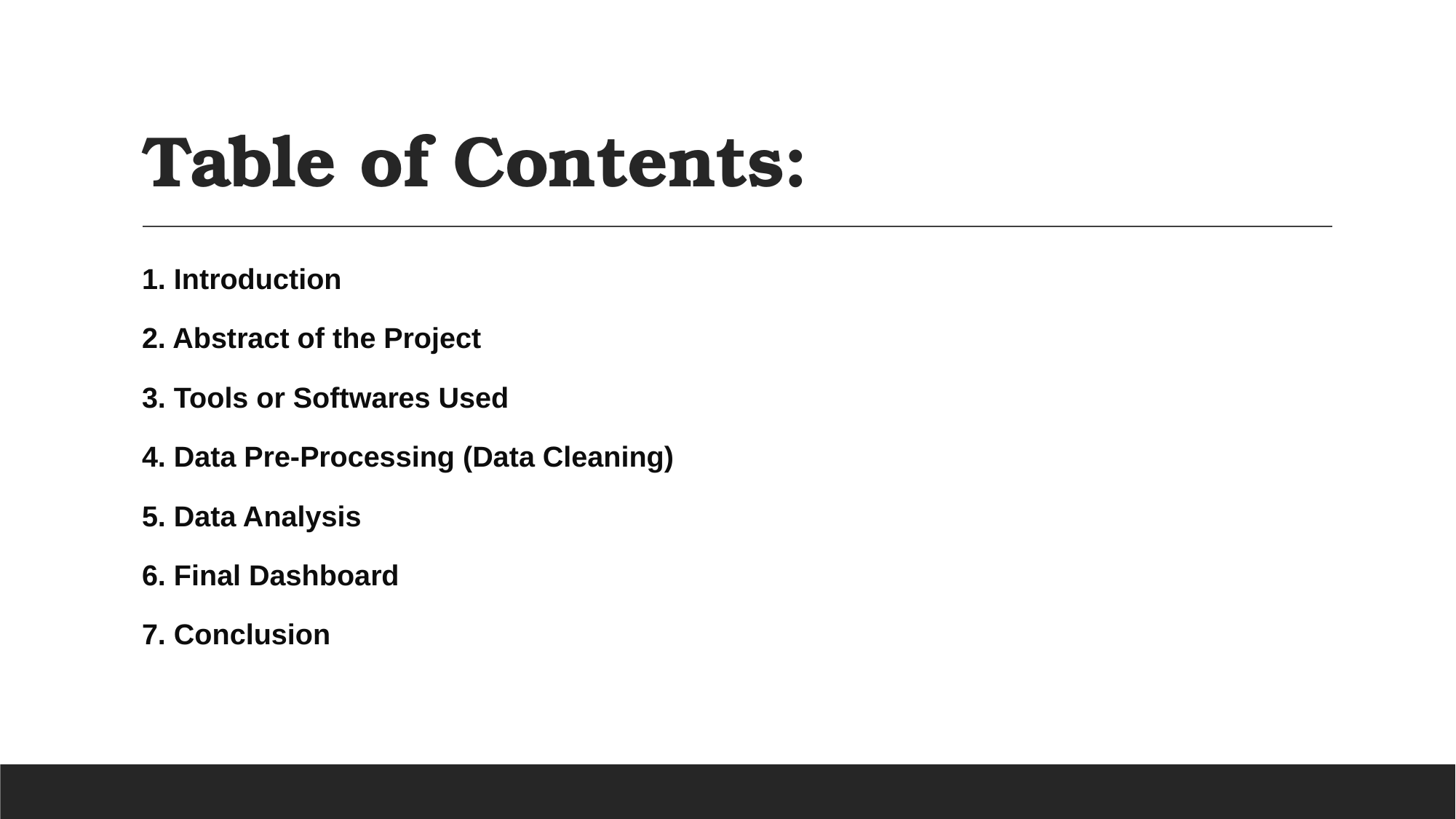

# Table of Contents:
1. Introduction
2. Abstract of the Project
3. Tools or Softwares Used
4. Data Pre-Processing (Data Cleaning)
5. Data Analysis
6. Final Dashboard
7. Conclusion